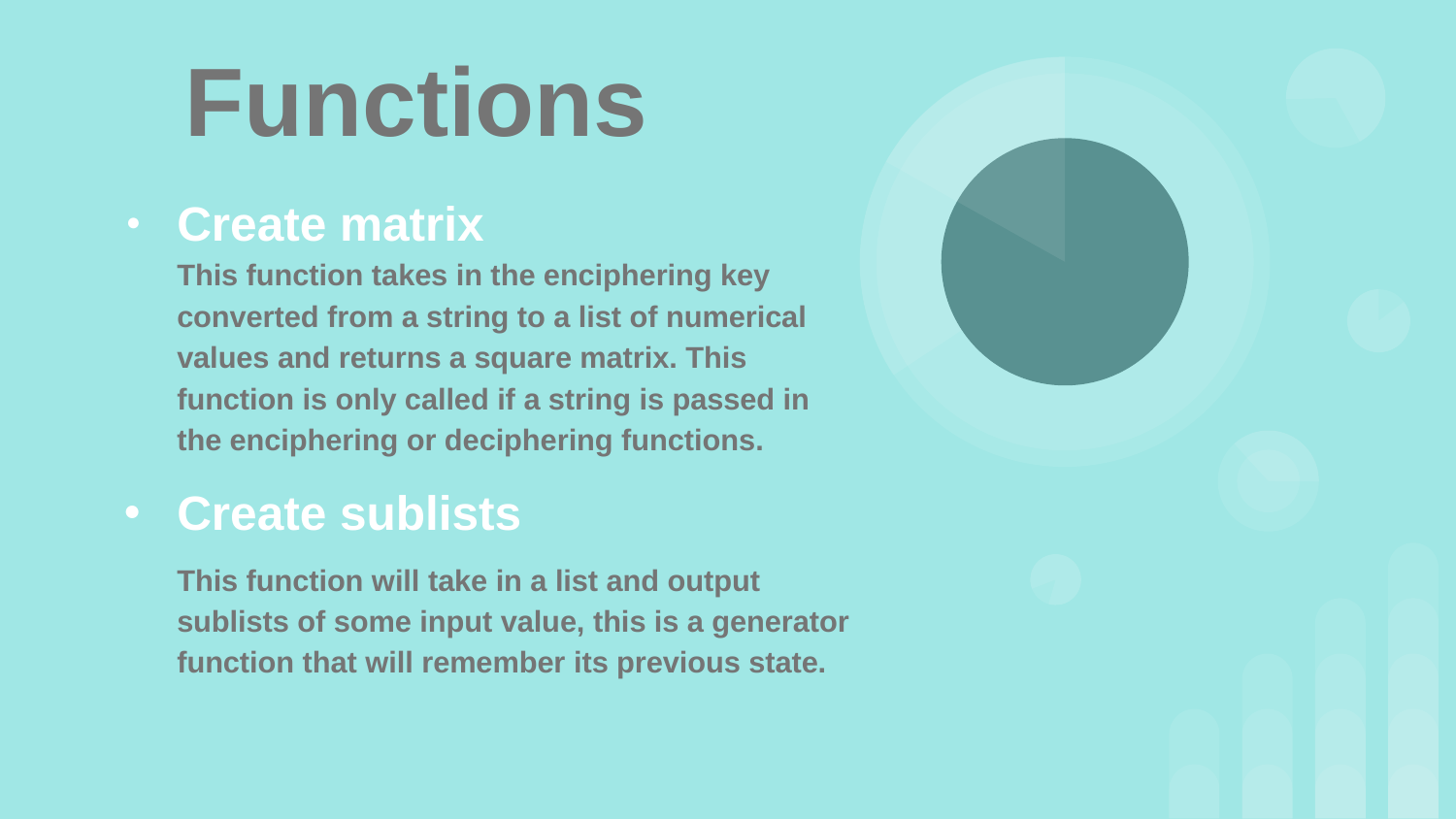

Functions
Create matrix
This function takes in the enciphering key converted from a string to a list of numerical values and returns a square matrix. This function is only called if a string is passed in the enciphering or deciphering functions.
Create sublists
This function will take in a list and output sublists of some input value, this is a generator function that will remember its previous state.